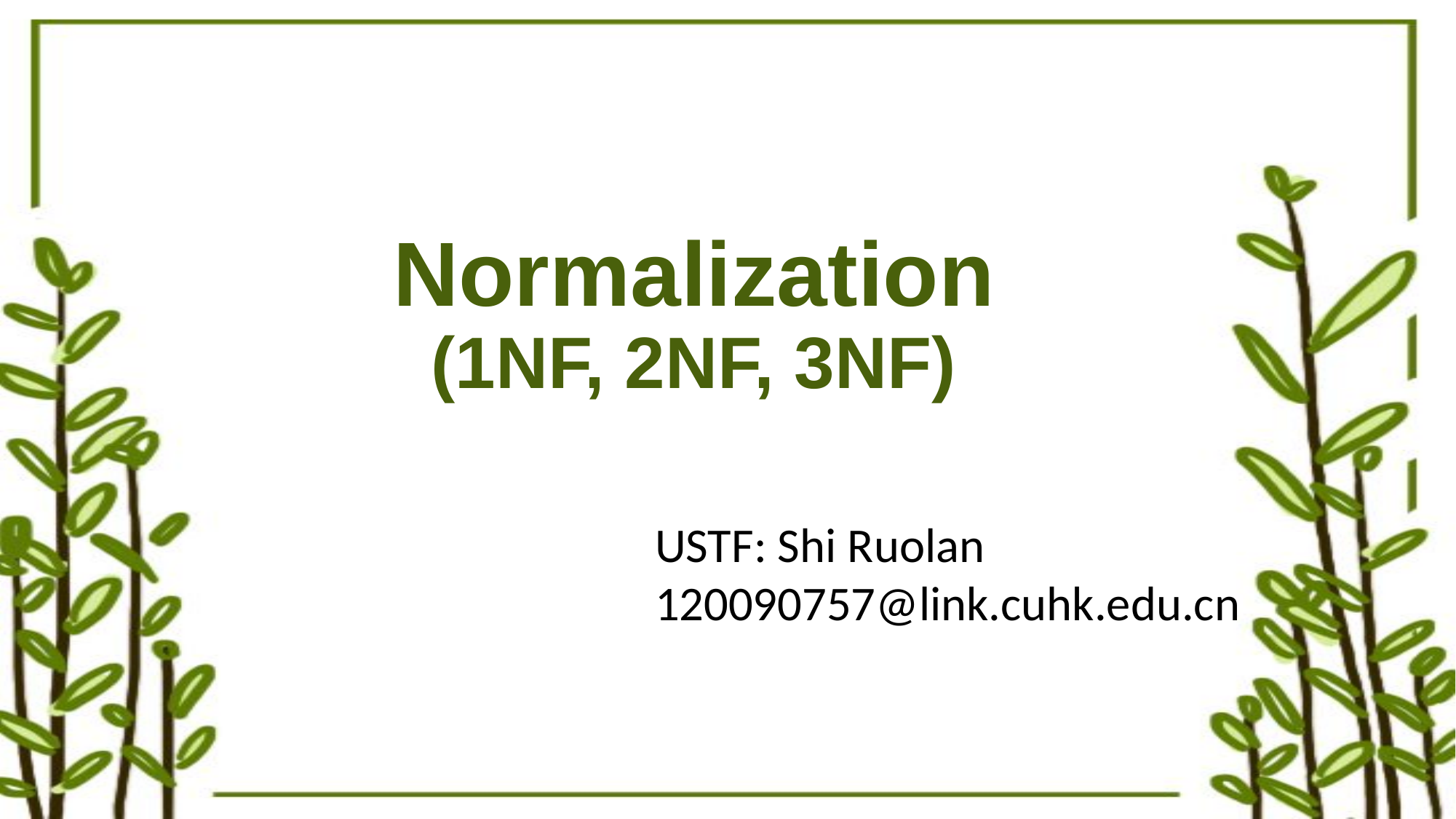

Normalization
(1NF, 2NF, 3NF)
USTF: Shi Ruolan
120090757@link.cuhk.edu.cn